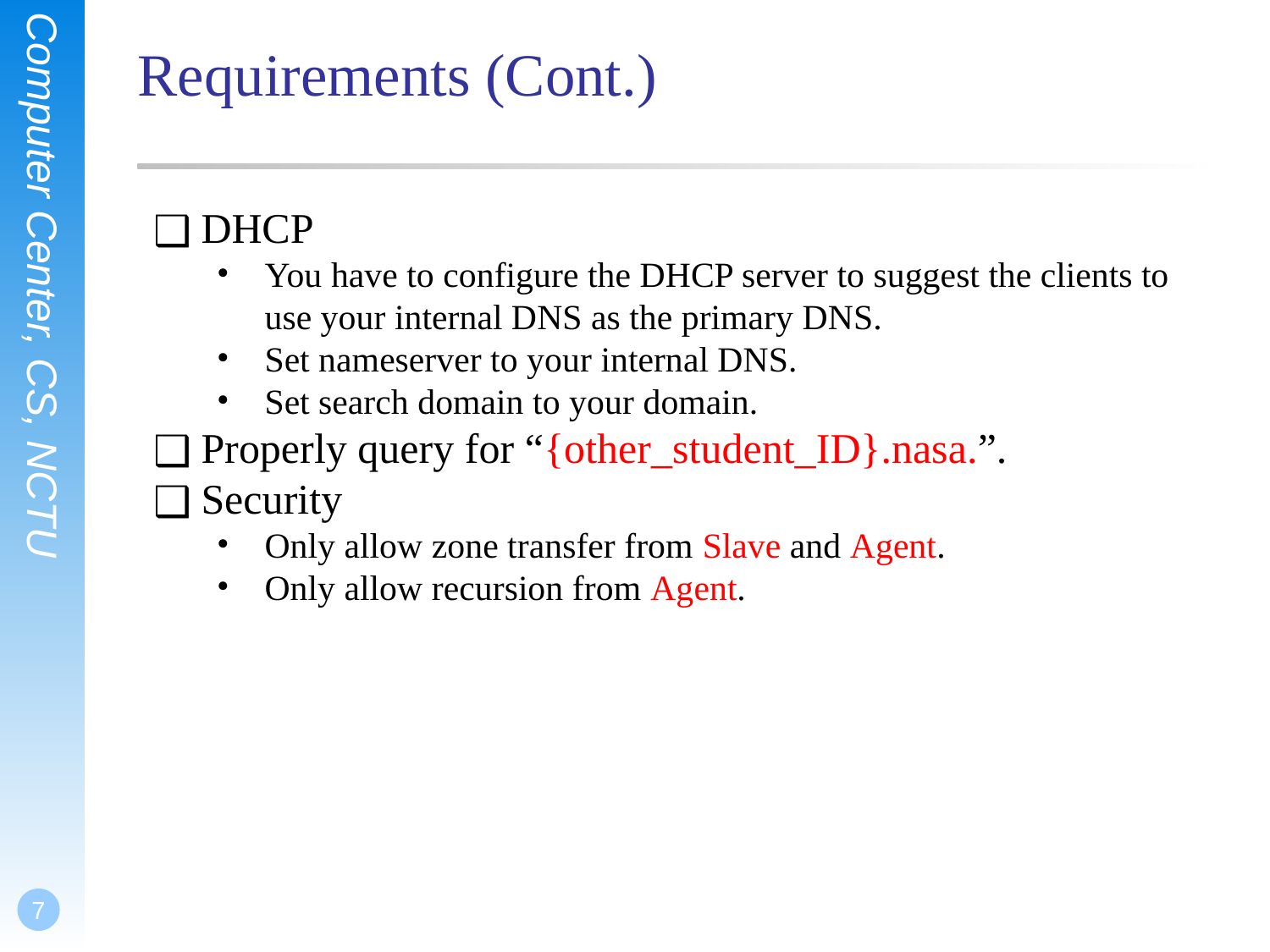

# Requirements (Cont.)
DHCP
You have to configure the DHCP server to suggest the clients to use your internal DNS as the primary DNS.
Set nameserver to your internal DNS.
Set search domain to your domain.
Properly query for “{other_student_ID}.nasa.”.
Security
Only allow zone transfer from Slave and Agent.
Only allow recursion from Agent.